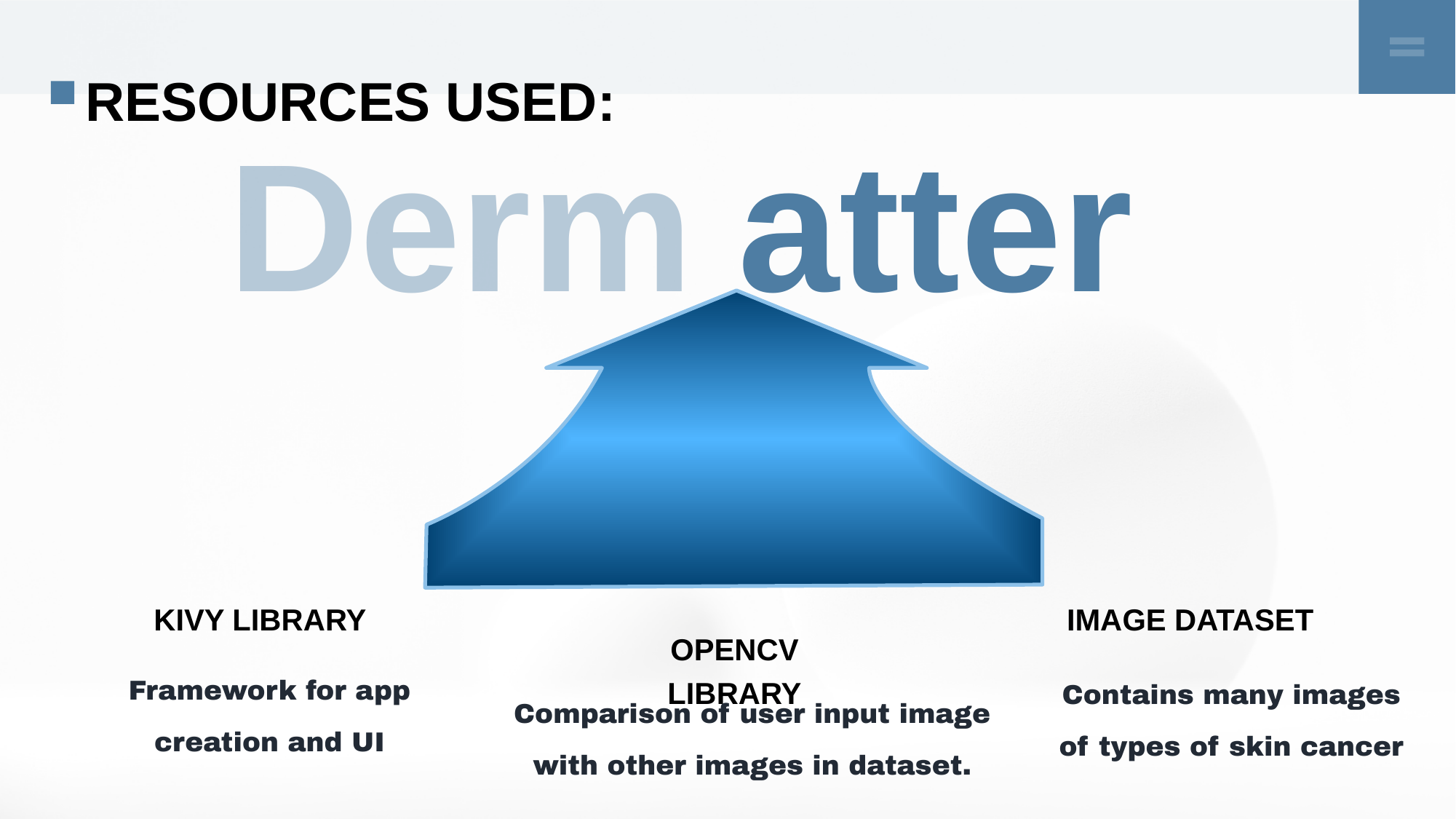

RESOURCES USED:

Derm
atter

KIVY LIBRARY
IMAGE DATASET
OPENCV LIBRARY
Framework for app creation and UI
Contains many images of types of skin cancer
Comparison of user input image with other images in dataset.